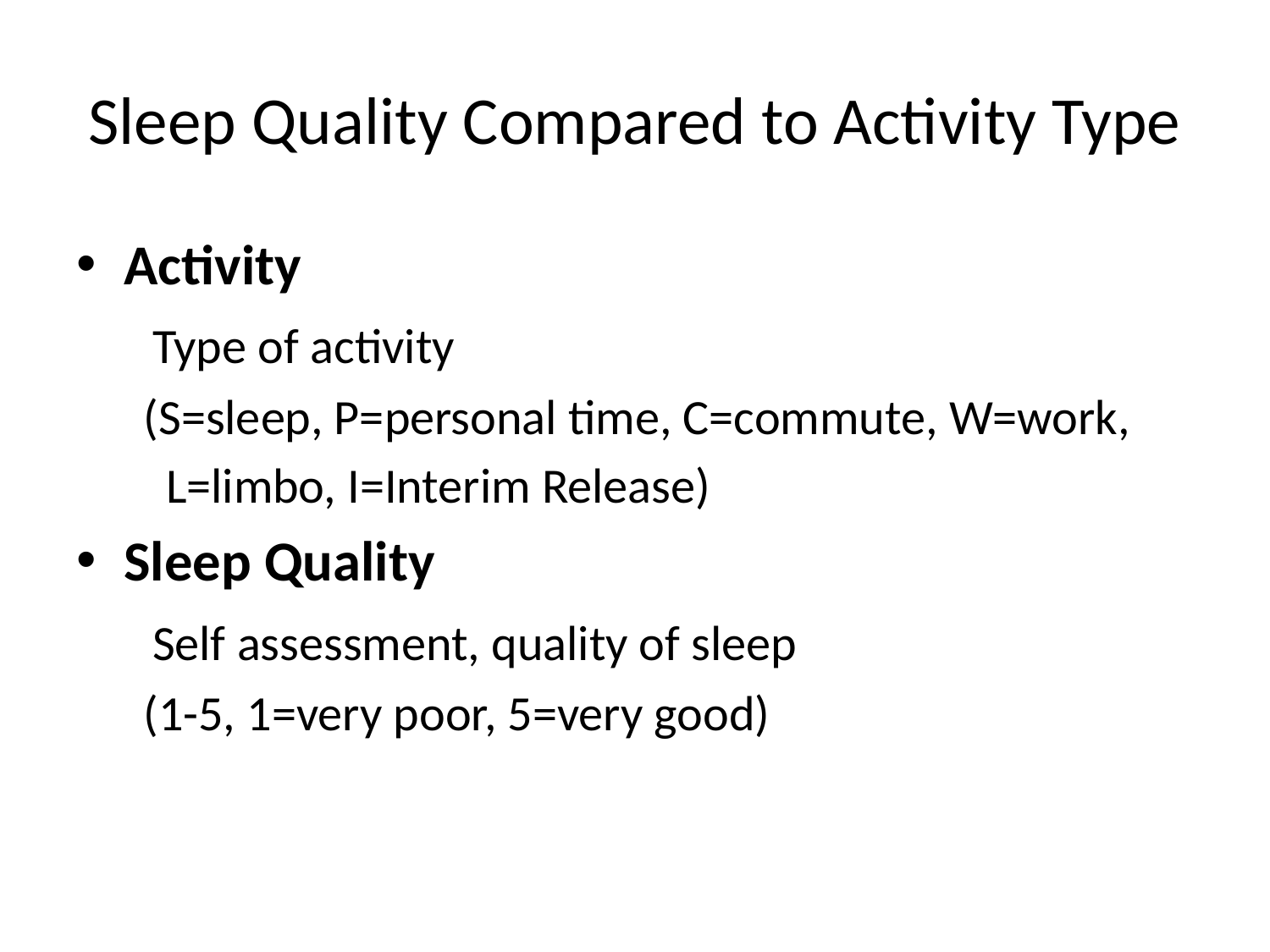

# Sleep Quality Compared to Activity Type
Activity
      Type of activity
      (S=sleep, P=personal time, C=commute, W=work,
        L=limbo, I=Interim Release)
Sleep Quality
      Self assessment, quality of sleep
      (1-5, 1=very poor, 5=very good)